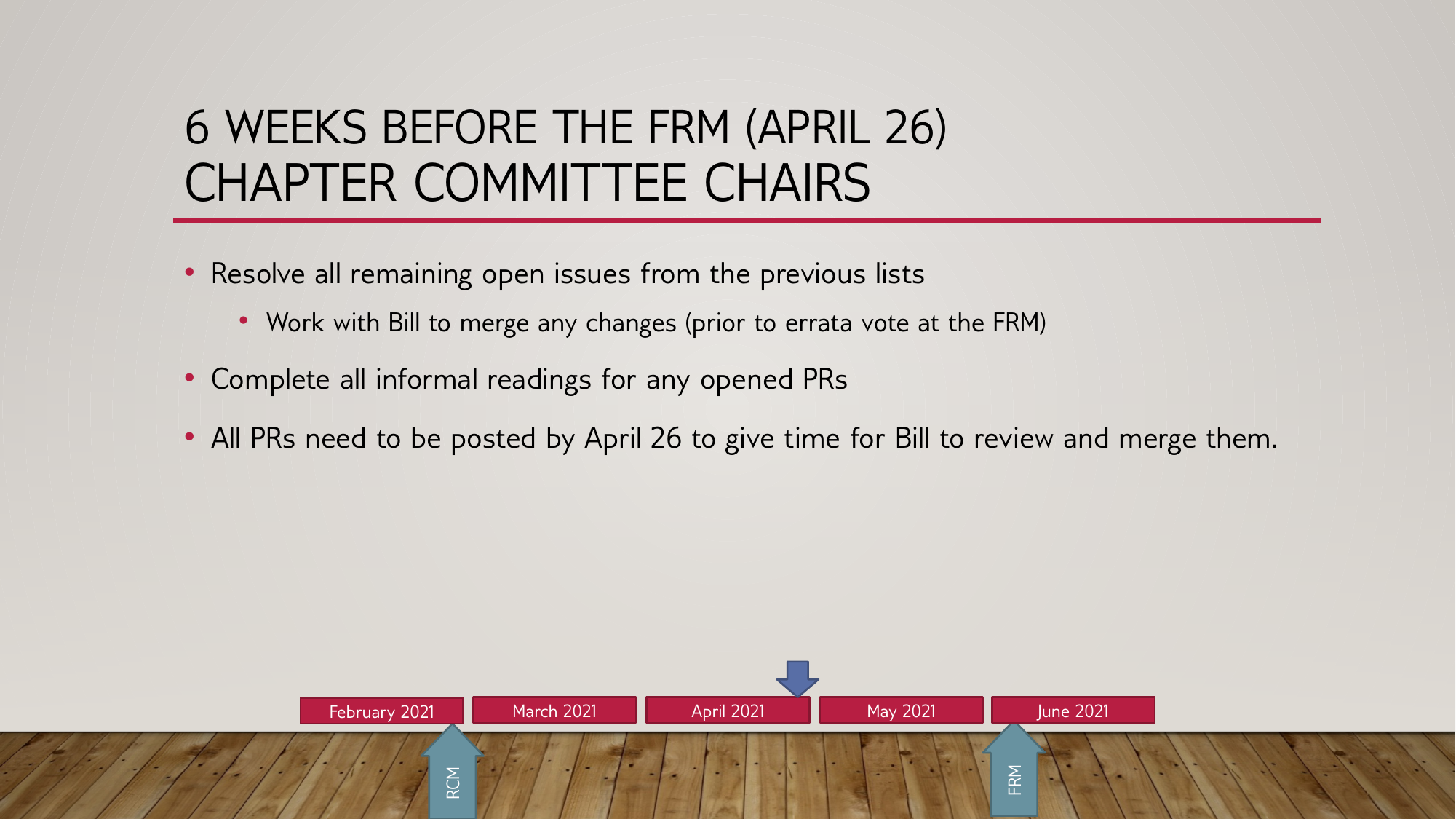

# 6 weeks before the FRM (April 26) Chapter Committee Chairs
Resolve all remaining open issues from the previous lists
Work with Bill to merge any changes (prior to errata vote at the FRM)
Complete all informal readings for any opened PRs
All PRs need to be posted by April 26 to give time for Bill to review and merge them.

June 2021
May 2021
March 2021
April 2021
February 2021
FRM
RCM